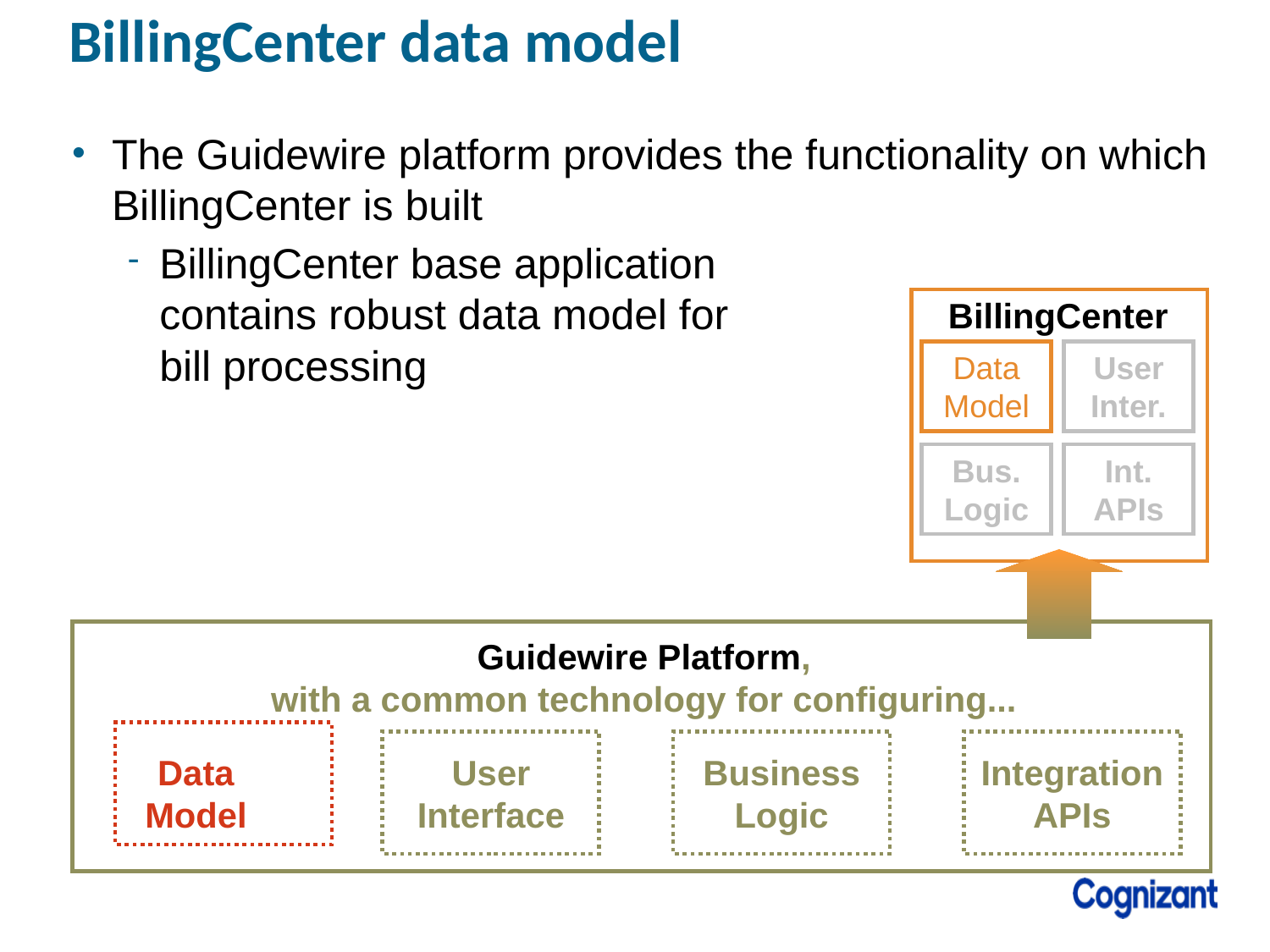

BillingCenter data model
The Guidewire platform provides the functionality on which BillingCenter is built
BillingCenter base application
contains robust data model for
bill processing
BillingCenter

Data
Model
User
Inter.

Bus.
Logic
Int.
APIs

Guidewire Platform,
with a common technology for configuring...

Data
Model
User
Interface
Business
Logic
Integration
APIs